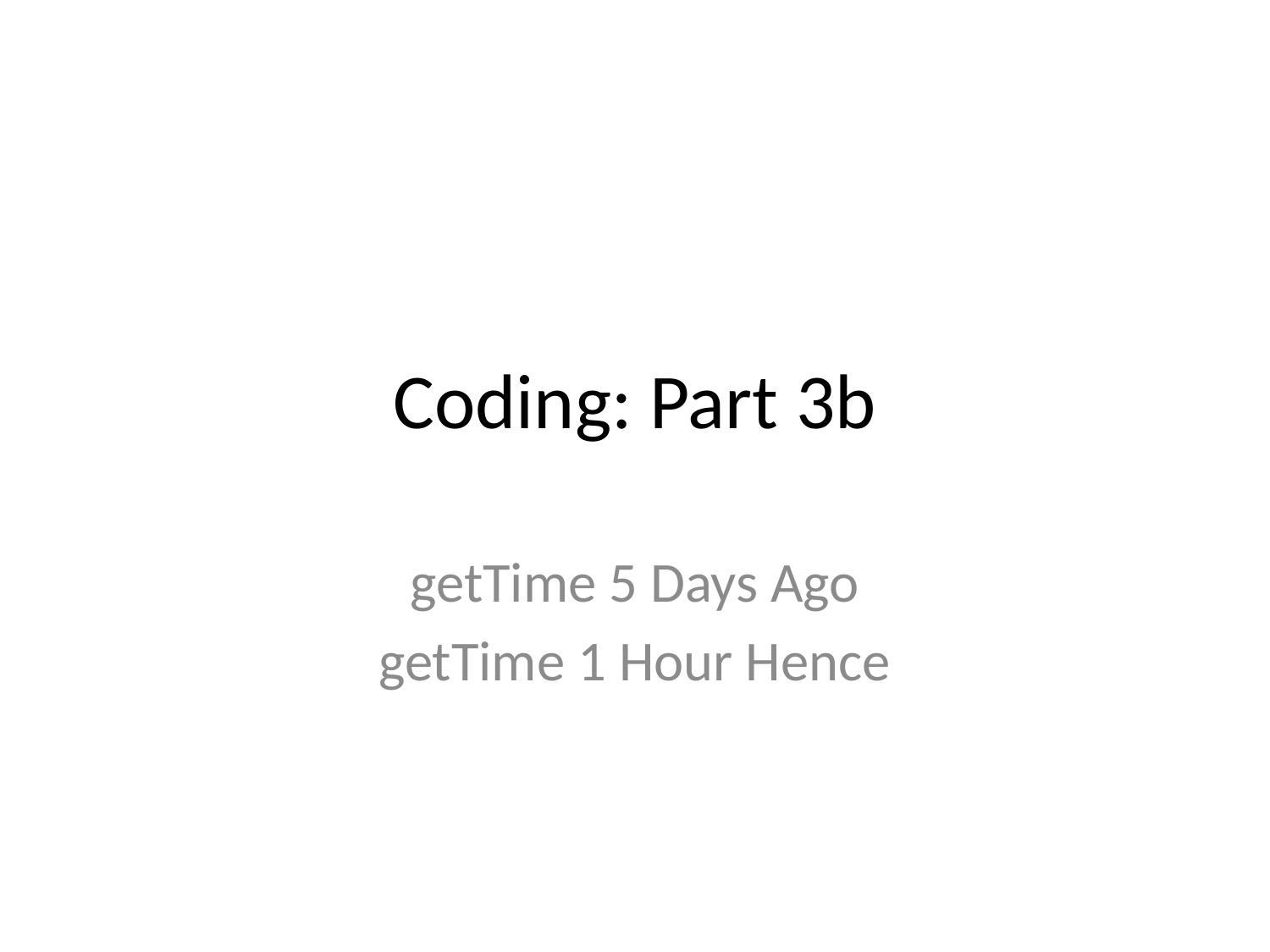

# Coding: Part 3b
getTime 5 Days Ago
getTime 1 Hour Hence